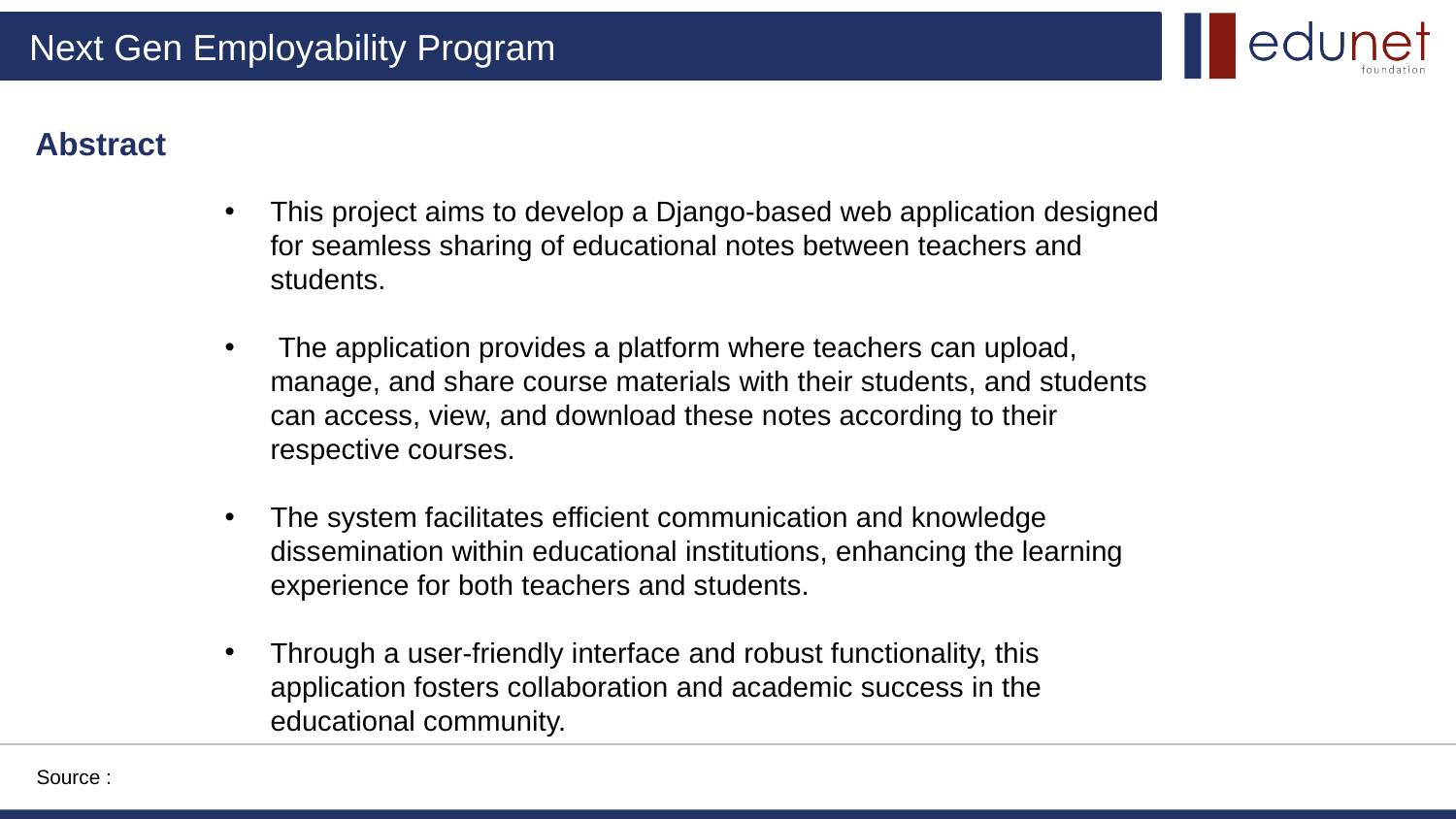

Abstract
This project aims to develop a Django-based web application designed for seamless sharing of educational notes between teachers and students.

 The application provides a platform where teachers can upload, manage, and share course materials with their students, and students can access, view, and download these notes according to their respective courses.

The system facilitates efficient communication and knowledge dissemination within educational institutions, enhancing the learning experience for both teachers and students.

Through a user-friendly interface and robust functionality, this application fosters collaboration and academic success in the educational community.
Source :